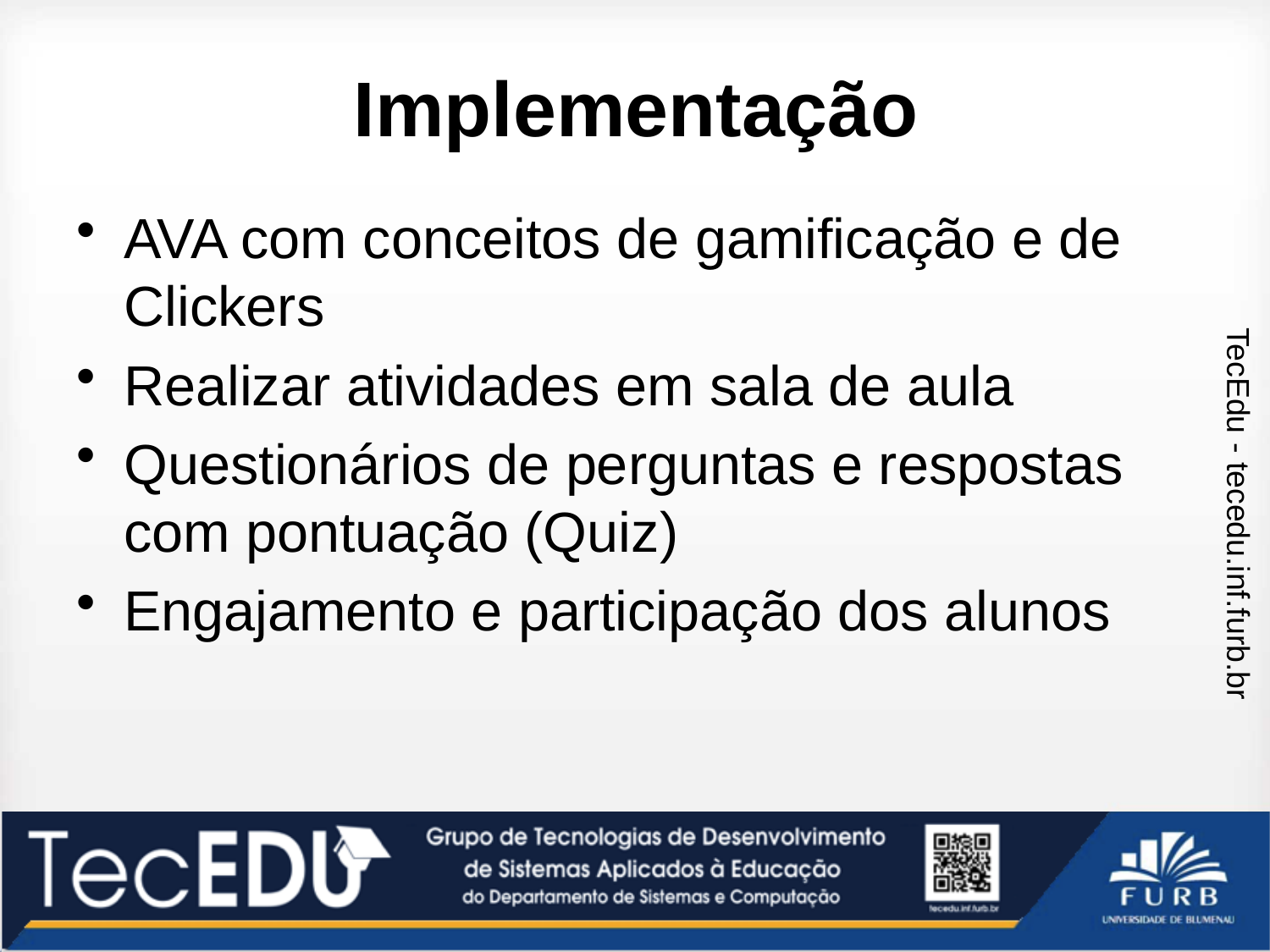

# Implementação
AVA com conceitos de gamificação e de Clickers
Realizar atividades em sala de aula
Questionários de perguntas e respostas com pontuação (Quiz)
Engajamento e participação dos alunos